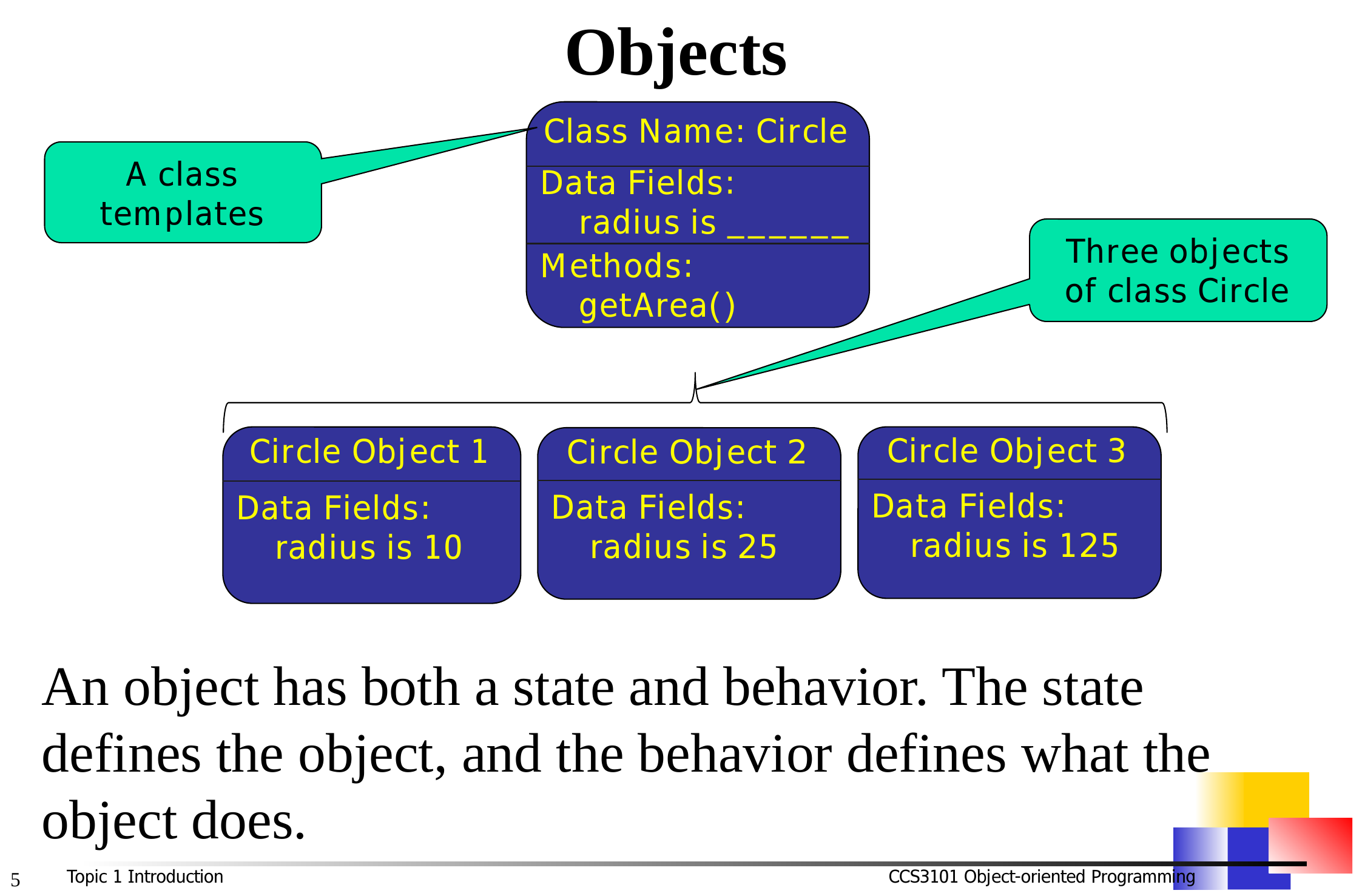

# Objects

Class Name: Circle
Data Fields:
    radius is ______
Methods:
    getArea()
A class templates

Three objects of class Circle

Circle Object 1
Data Fields:
    radius is 10

Circle Object 3
Data Fields:
    radius is 125

Circle Object 2
Data Fields:
    radius is 25
An object has both a state and behavior. The state defines the object, and the behavior defines what the object does.